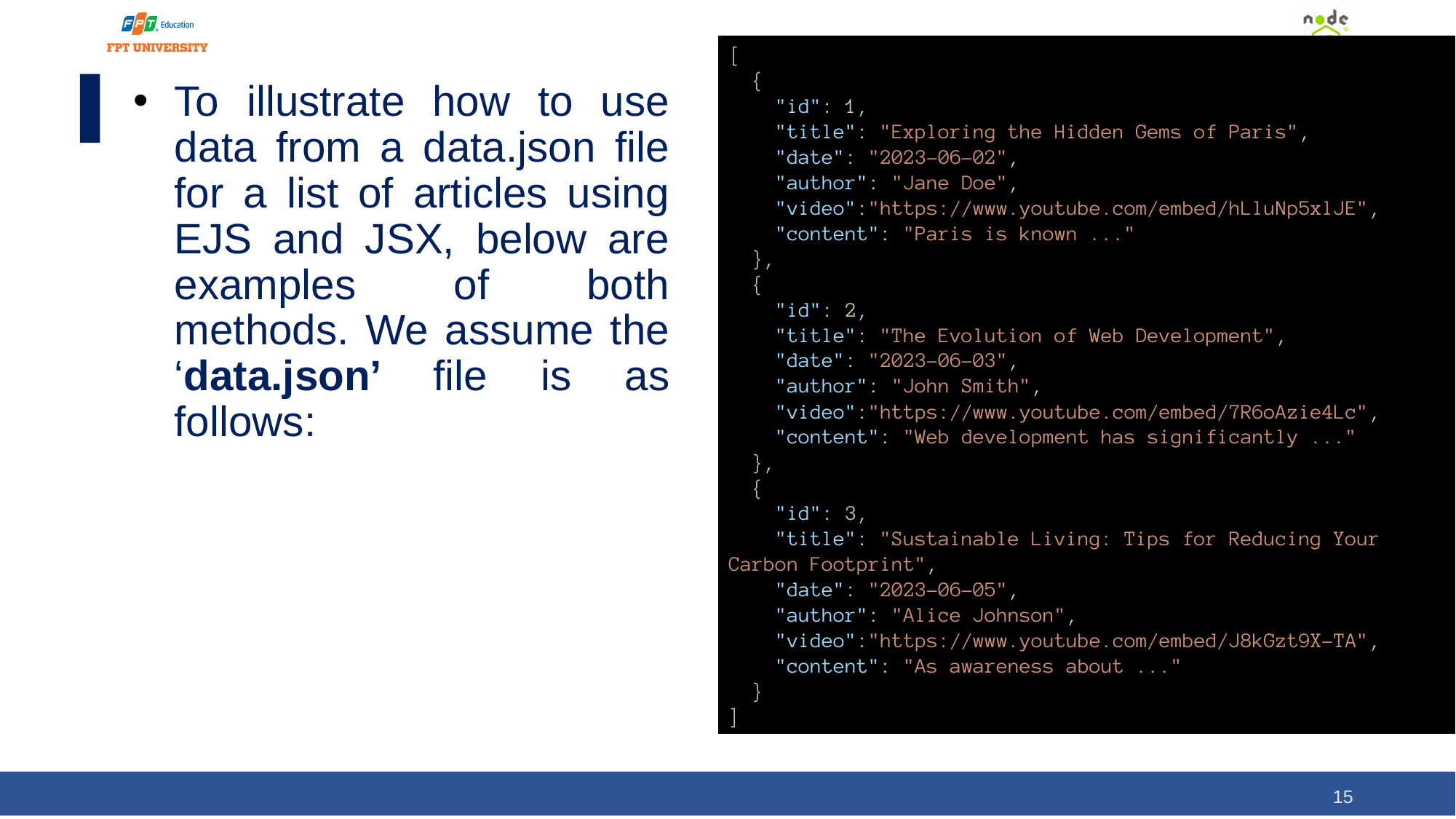

[
  {
    "id": 1,
    "title": "Exploring the Hidden Gems of Paris",
    "date": "2023-06-02",
    "author": "Jane Doe",
    "video":"https://www.youtube.com/embed/hLluNp5xlJE",
    "content": "Paris is known ..."
  },
  {
    "id": 2,
    "title": "The Evolution of Web Development",
    "date": "2023-06-03",
    "author": "John Smith",
    "video":"https://www.youtube.com/embed/7R6oAzie4Lc",
    "content": "Web development has significantly ..."
  },
  {
    "id": 3,
    "title": "Sustainable Living: Tips for Reducing Your Carbon Footprint",
    "date": "2023-06-05",
    "author": "Alice Johnson",
    "video":"https://www.youtube.com/embed/J8kGzt9X-TA",
    "content": "As awareness about ..."
  }
]
To illustrate how to use data from a data.json file for a list of articles using EJS and JSX, below are examples of both methods. We assume the ‘data.json’ file is as follows:
15